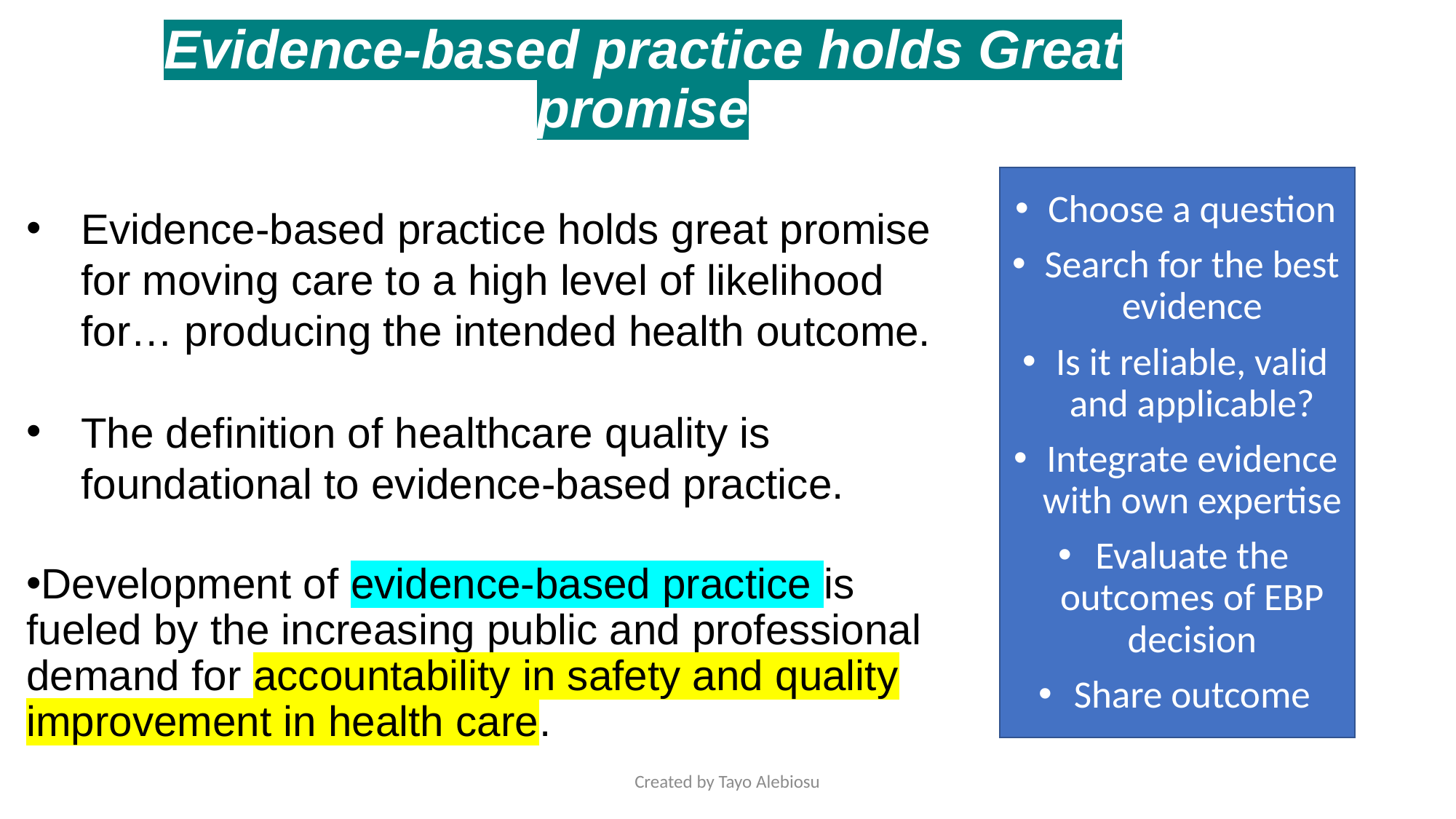

# Evidence-based practice holds Great promise
Choose a question
Search for the best evidence
Is it reliable, valid and applicable?
Integrate evidence with own expertise
Evaluate the outcomes of EBP decision
Share outcome
Evidence-based practice holds great promise for moving care to a high level of likelihood for… producing the intended health outcome.

The definition of healthcare quality is foundational to evidence-based practice.

Development of evidence-based practice is fueled by the increasing public and professional demand for accountability in safety and quality improvement in health care.

Created by Tayo Alebiosu